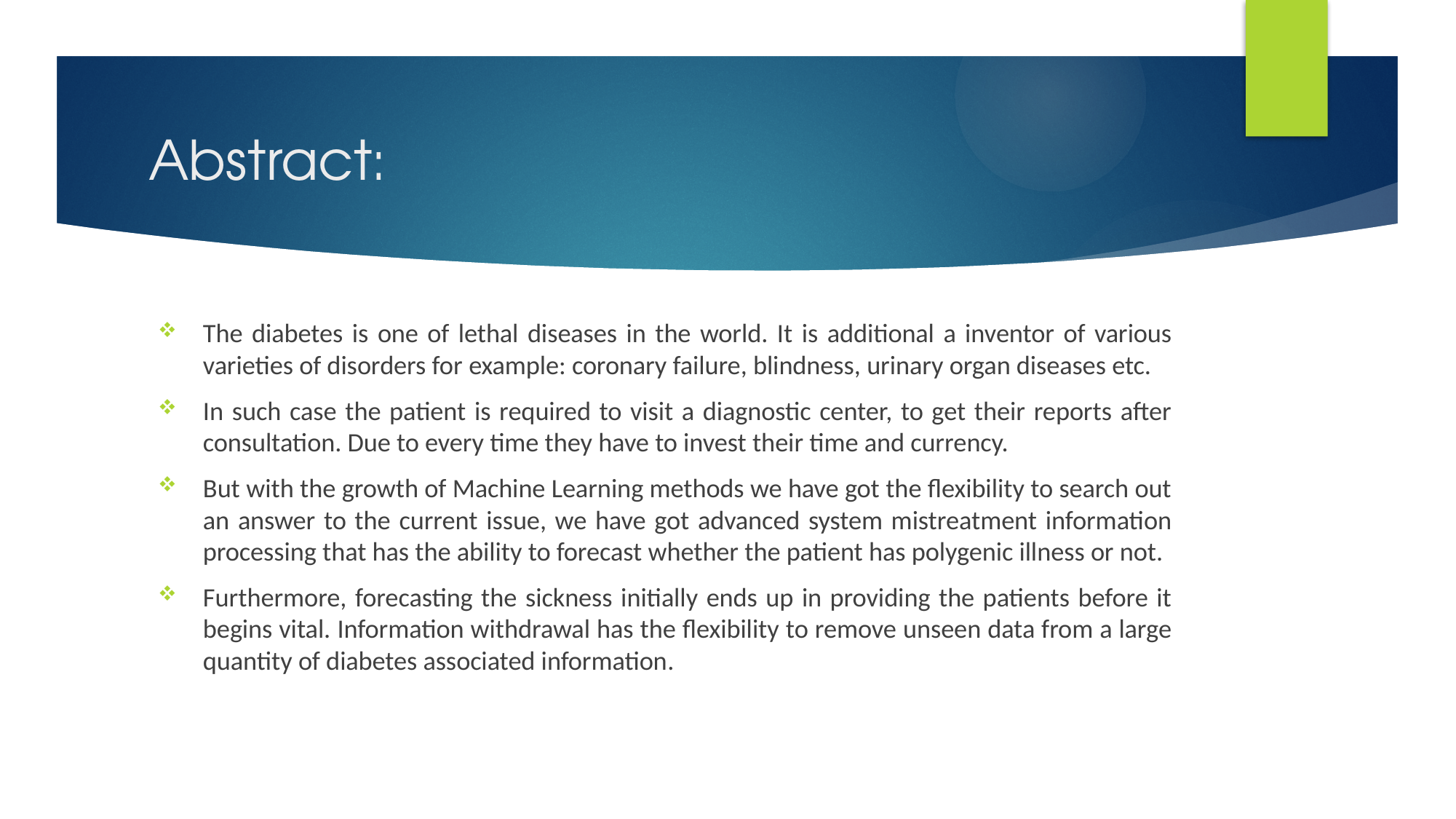

# Abstract:
The diabetes is one of lethal diseases in the world. It is additional a inventor of various varieties of disorders for example: coronary failure, blindness, urinary organ diseases etc.
In such case the patient is required to visit a diagnostic center, to get their reports after consultation. Due to every time they have to invest their time and currency.
But with the growth of Machine Learning methods we have got the flexibility to search out an answer to the current issue, we have got advanced system mistreatment information processing that has the ability to forecast whether the patient has polygenic illness or not.
Furthermore, forecasting the sickness initially ends up in providing the patients before it begins vital. Information withdrawal has the flexibility to remove unseen data from a large quantity of diabetes associated information.